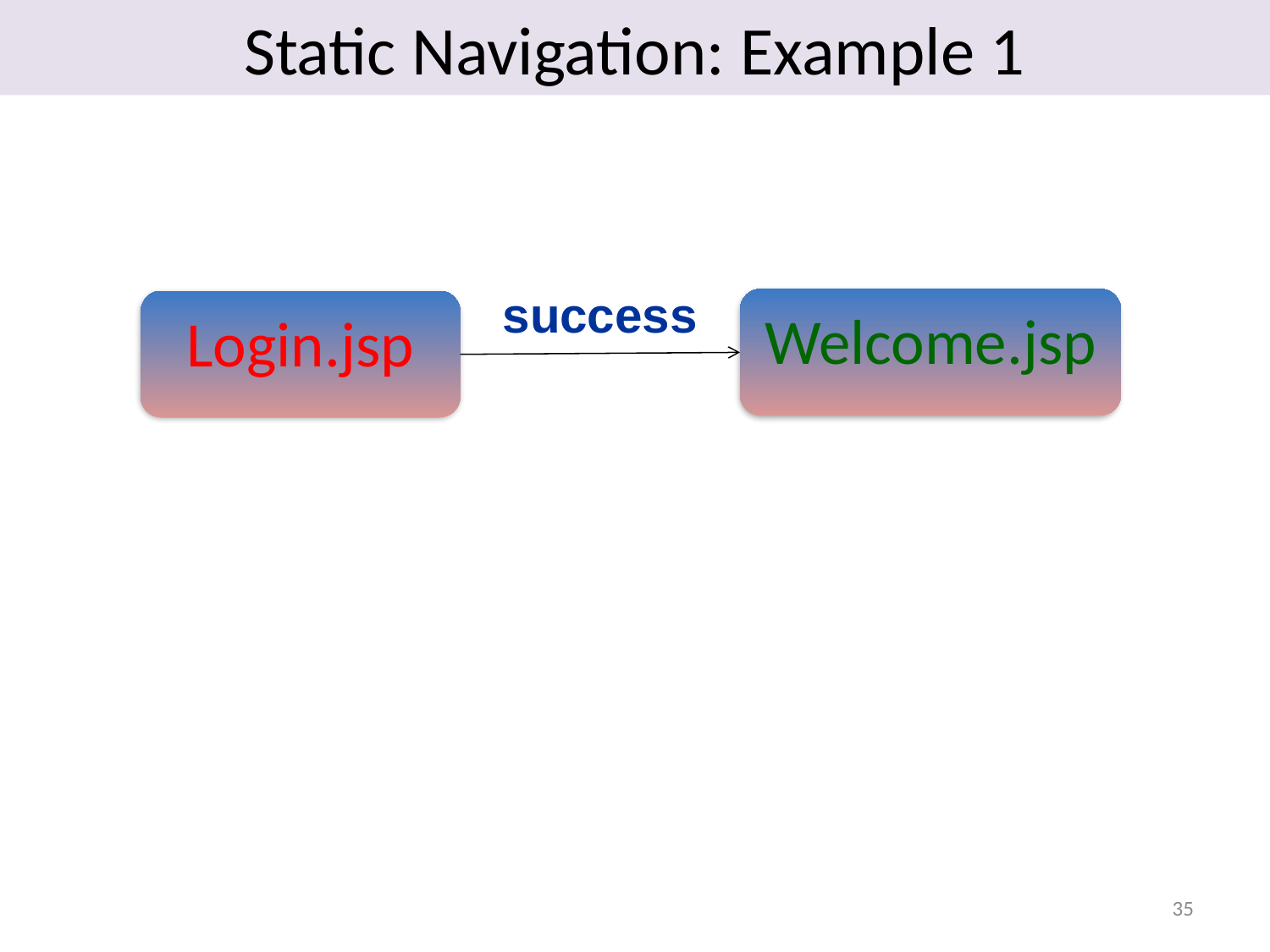

# Static Navigation: Example 1
success
Welcome.jsp
Login.jsp
35